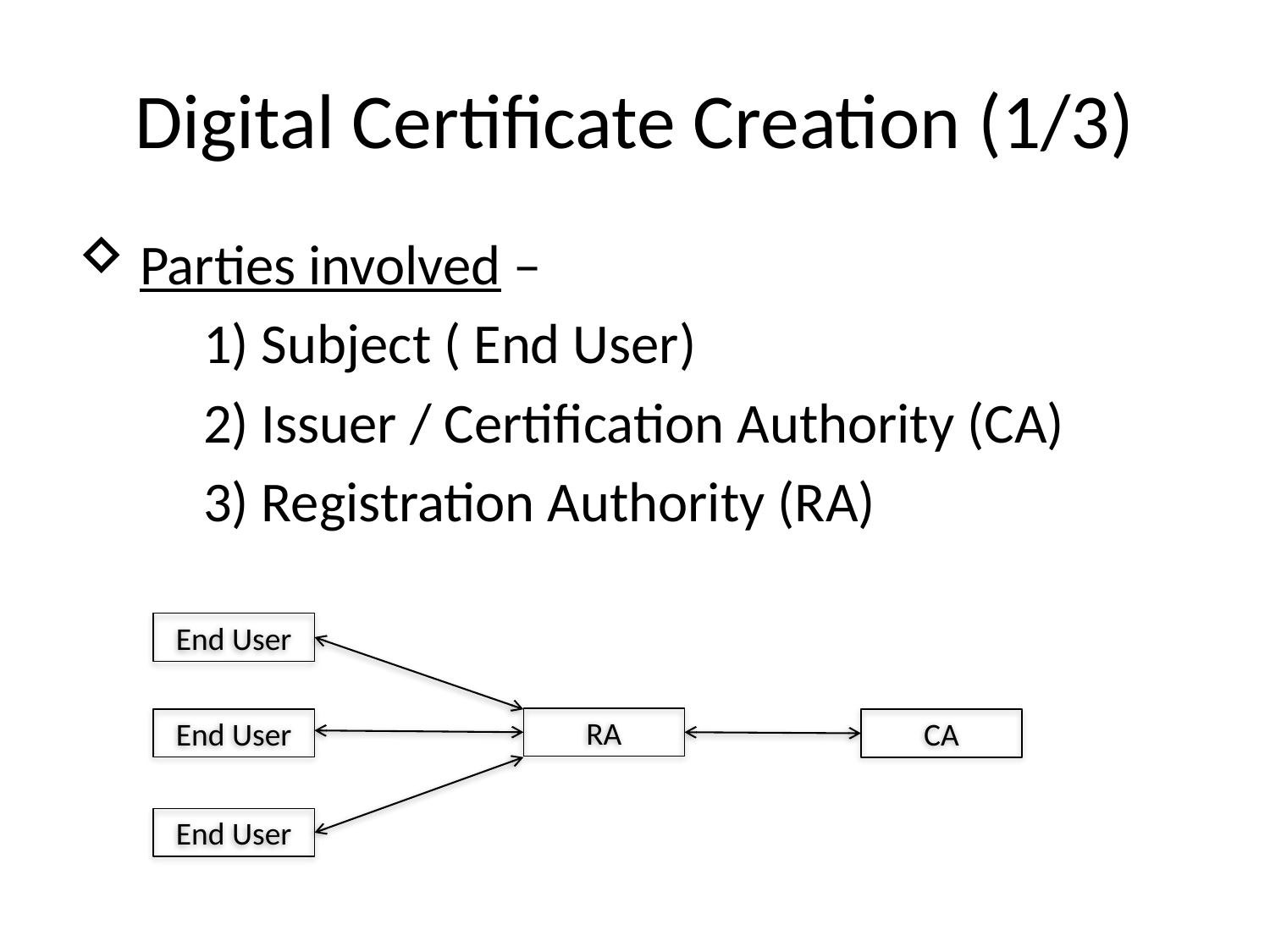

# Digital Certificate Creation (1/3)
 Parties involved –
	1) Subject ( End User)
	2) Issuer / Certification Authority (CA)
	3) Registration Authority (RA)
End User
RA
End User
CA
End User